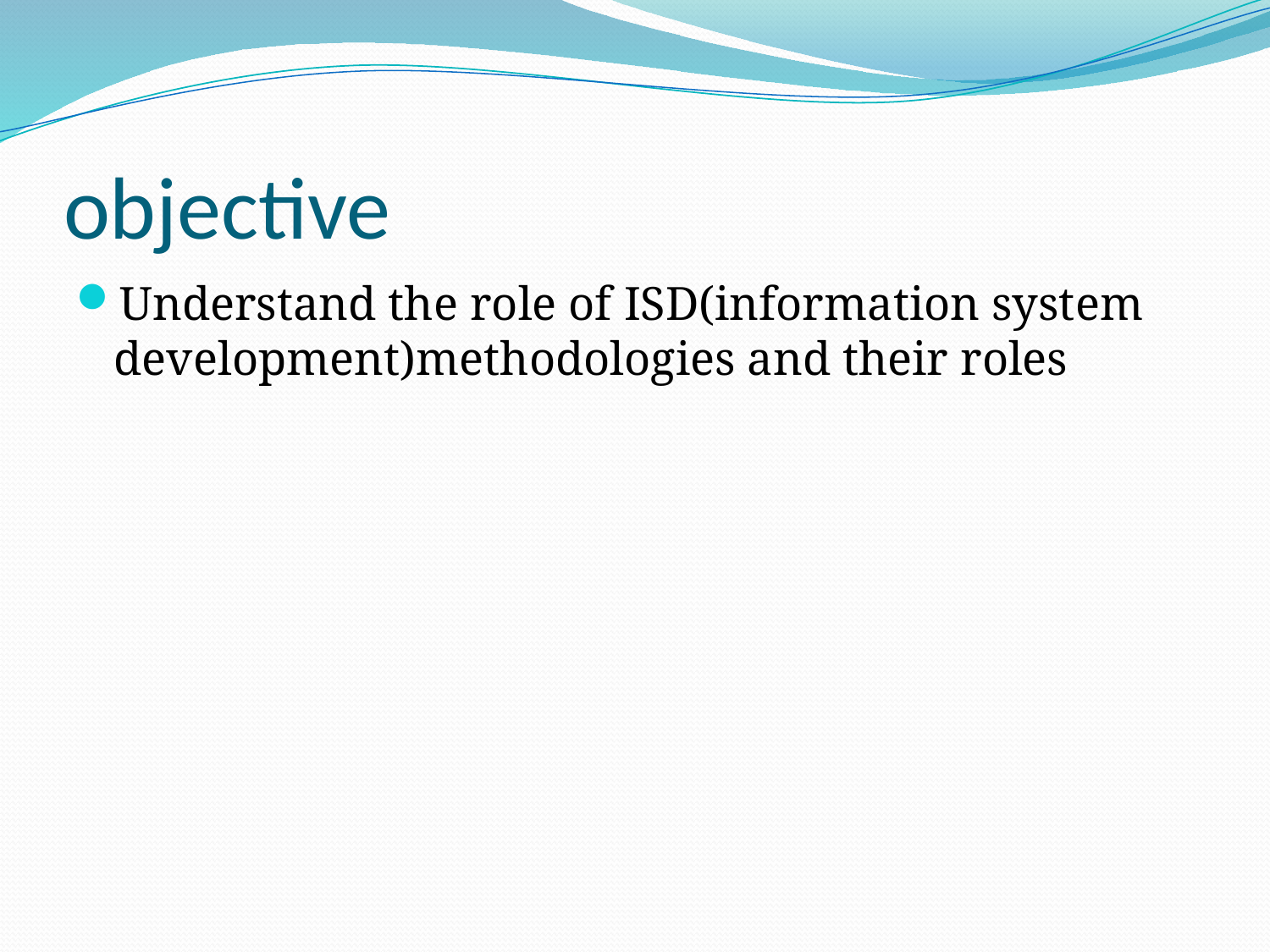

# objective
Understand the role of ISD(information system development)methodologies and their roles